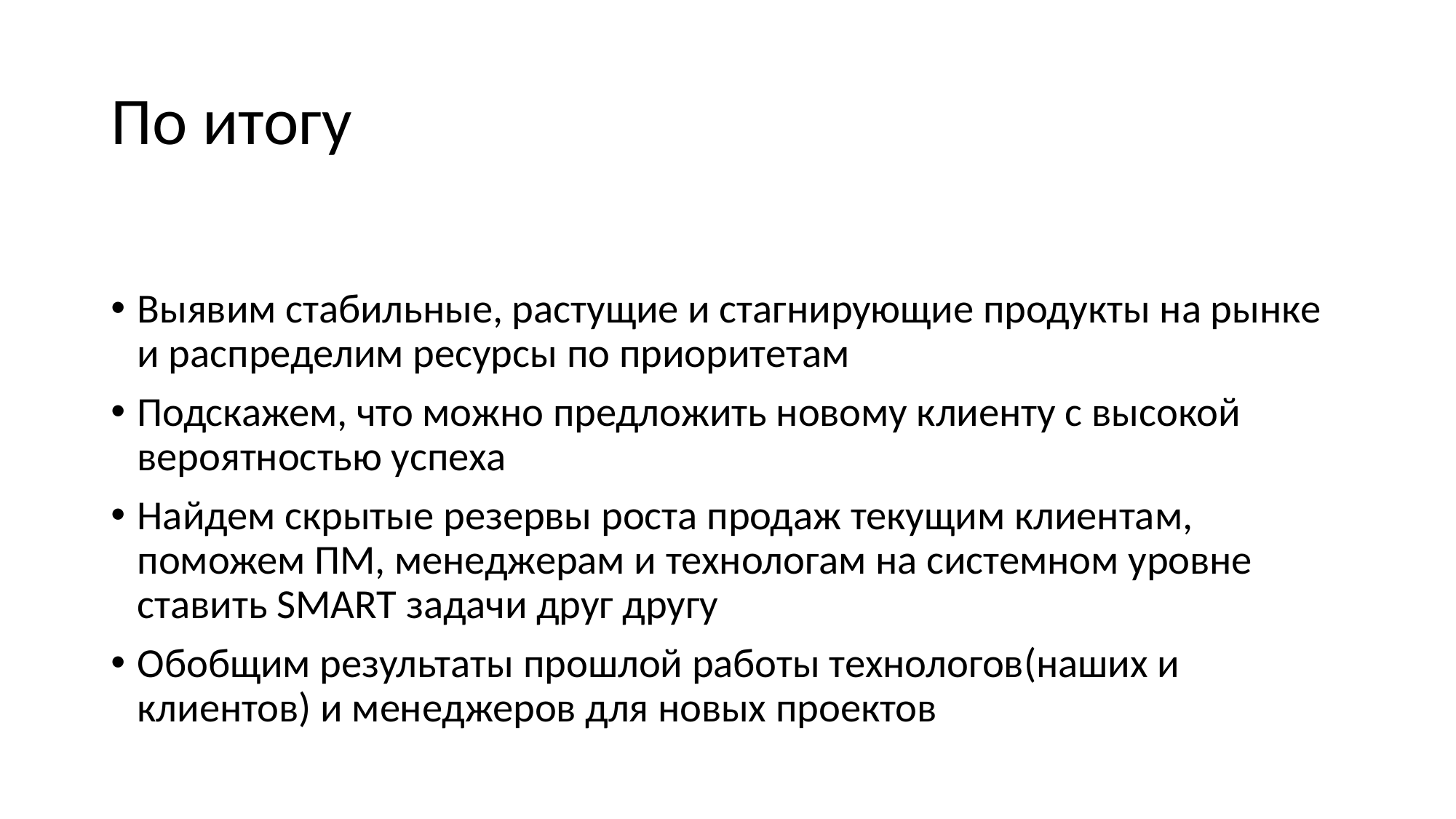

# По итогу

Выявим стабильные, растущие и стагнирующие продукты на рынке и распределим ресурсы по приоритетам
Подскажем, что можно предложить новому клиенту с высокой вероятностью успеха
Найдем скрытые резервы роста продаж текущим клиентам,  поможем ПМ, менеджерам и технологам на системном уровне ставить SMART задачи друг другу
Обобщим результаты прошлой работы технологов(наших и клиентов) и менеджеров для новых проектов